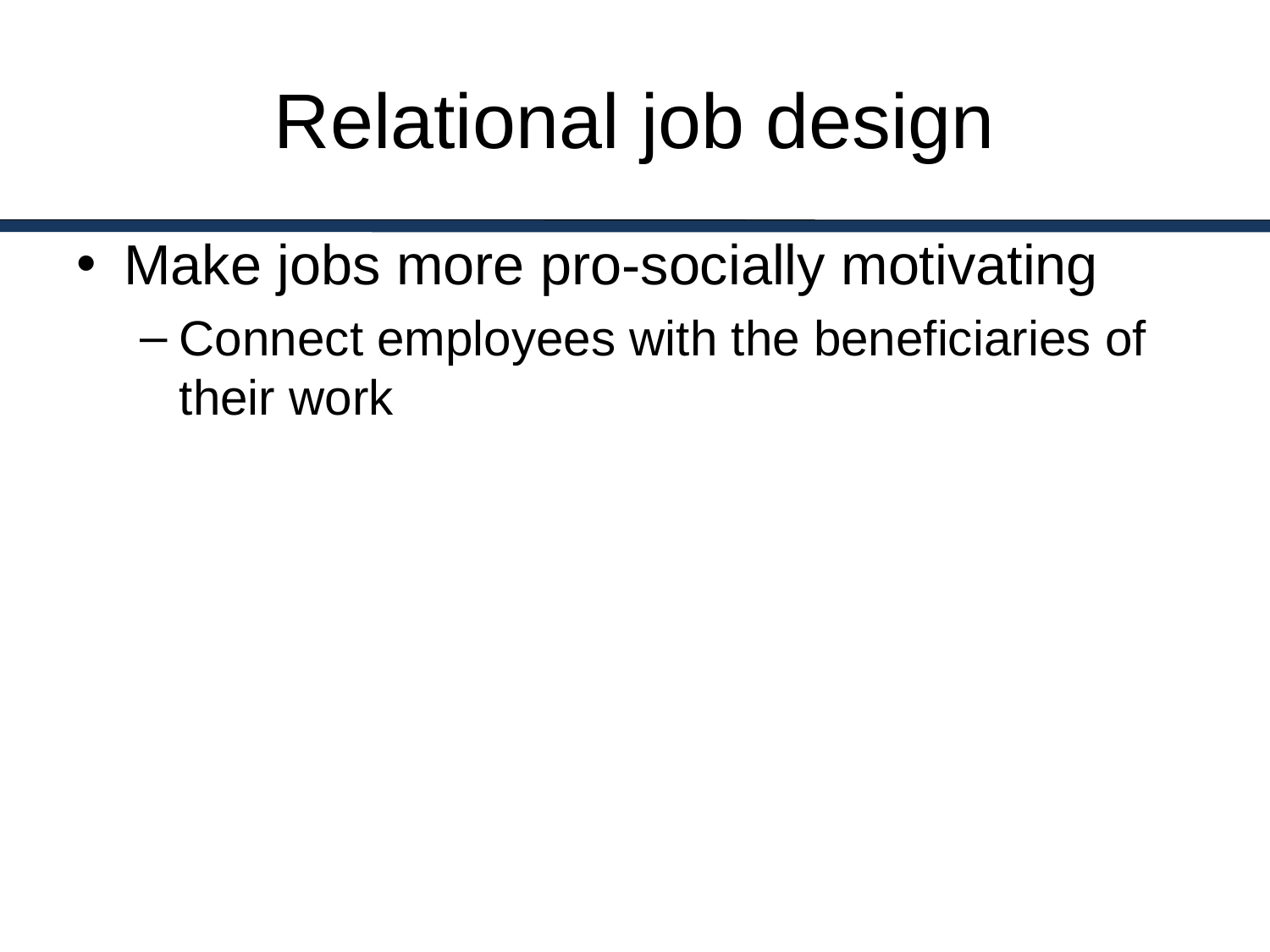

# Relational job design
Make jobs more pro-socially motivating
Connect employees with the beneficiaries of their work